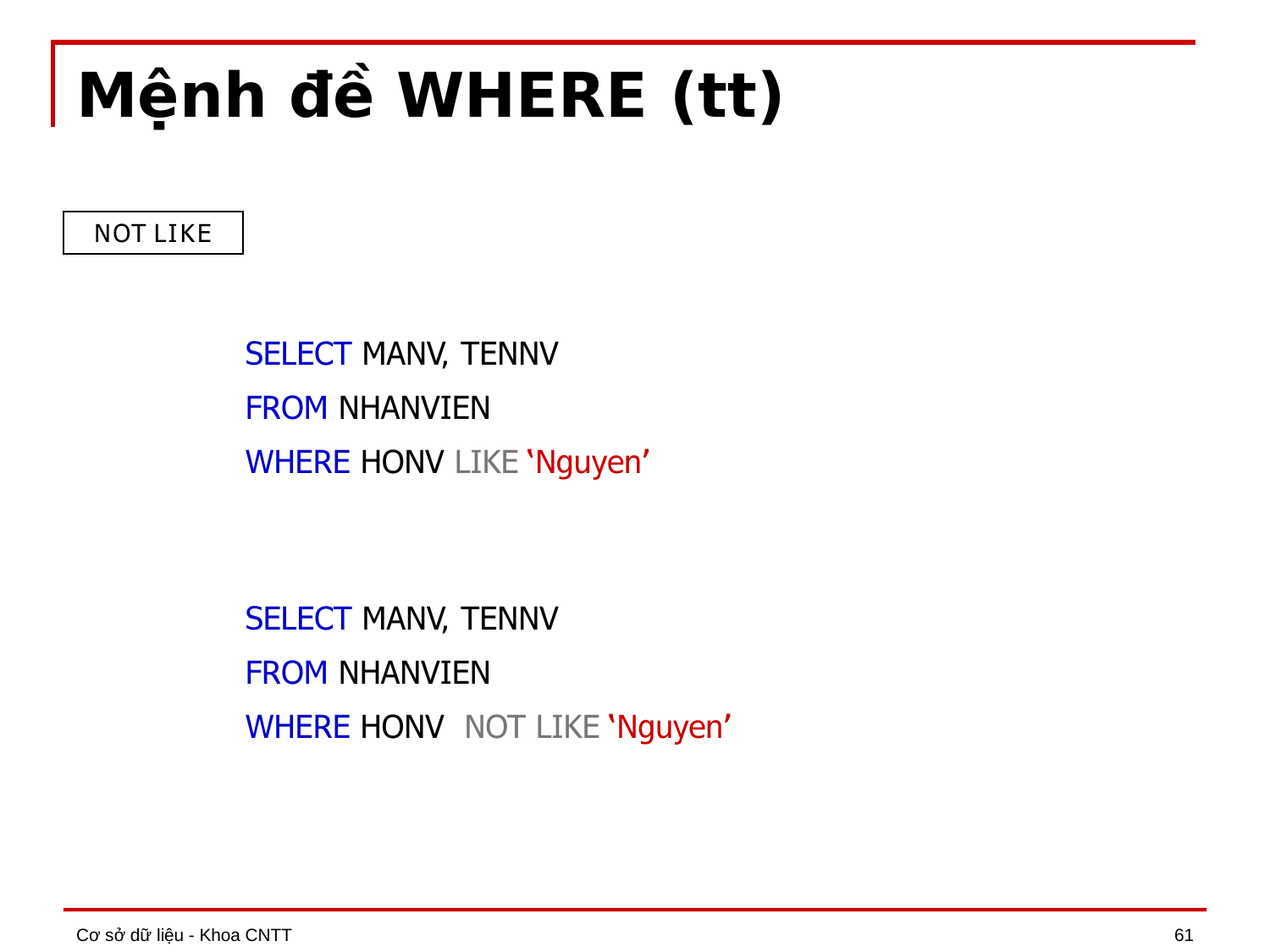

# Mệnh đề WHERE (tt)
NOT LIKE
SELECT MANV, TENNV
FROM NHANVIEN
WHERE HONV LIKE ‘Nguyen’

SELECT MANV, TENNV
FROM NHANVIEN
WHERE HONV  NOT LIKE ‘Nguyen’

Cơ sở dữ liệu - Khoa CNTT
61